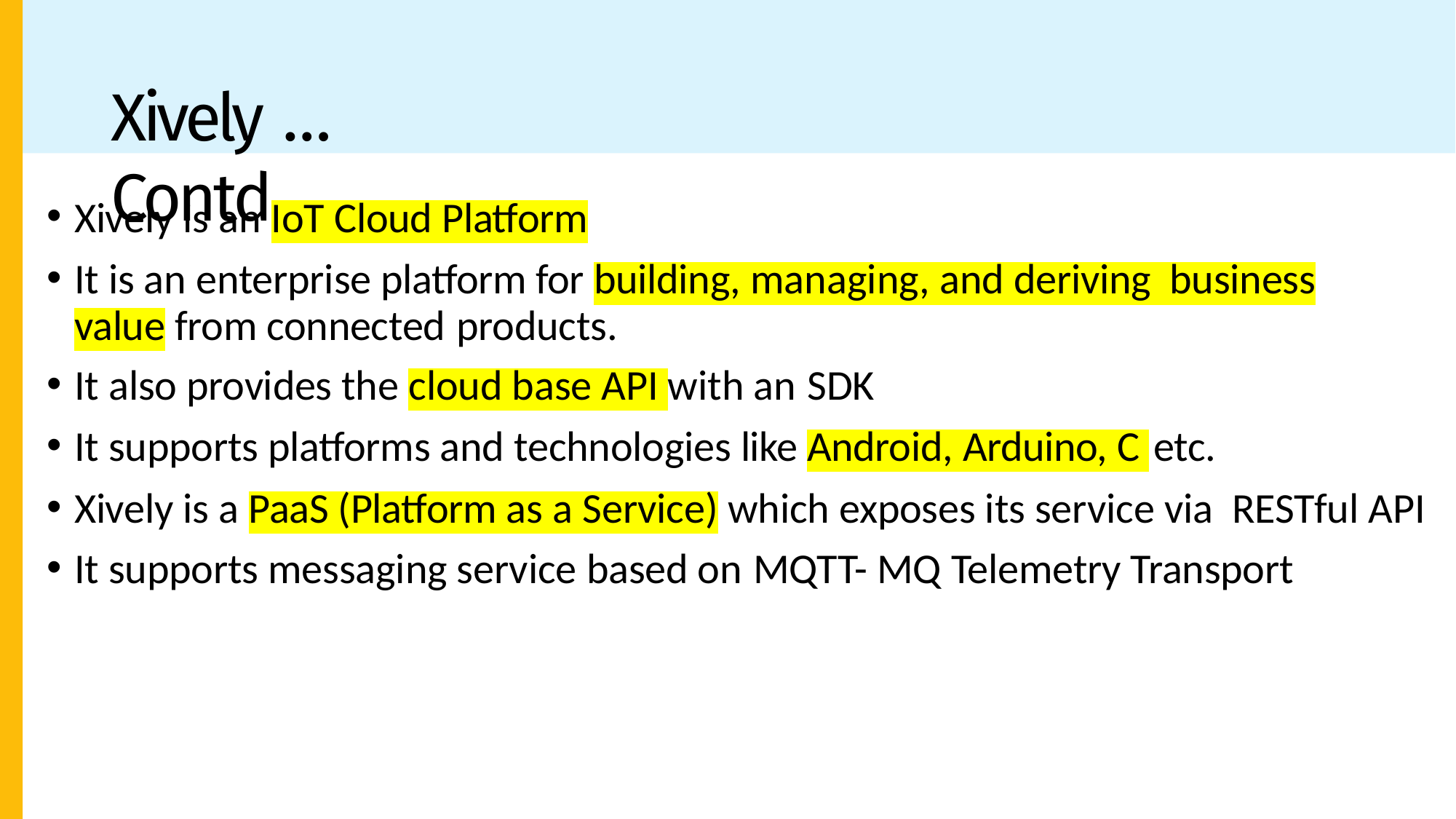

# Xively …Contd…
Xively is an IoT Cloud Platform
It is an enterprise platform for building, managing, and deriving  business value from connected products.
It also provides the cloud base API with an SDK
It supports platforms and technologies like Android, Arduino, C etc.
Xively is a PaaS (Platform as a Service) which exposes its service via  RESTful API
It supports messaging service based on MQTT- MQ Telemetry Transport